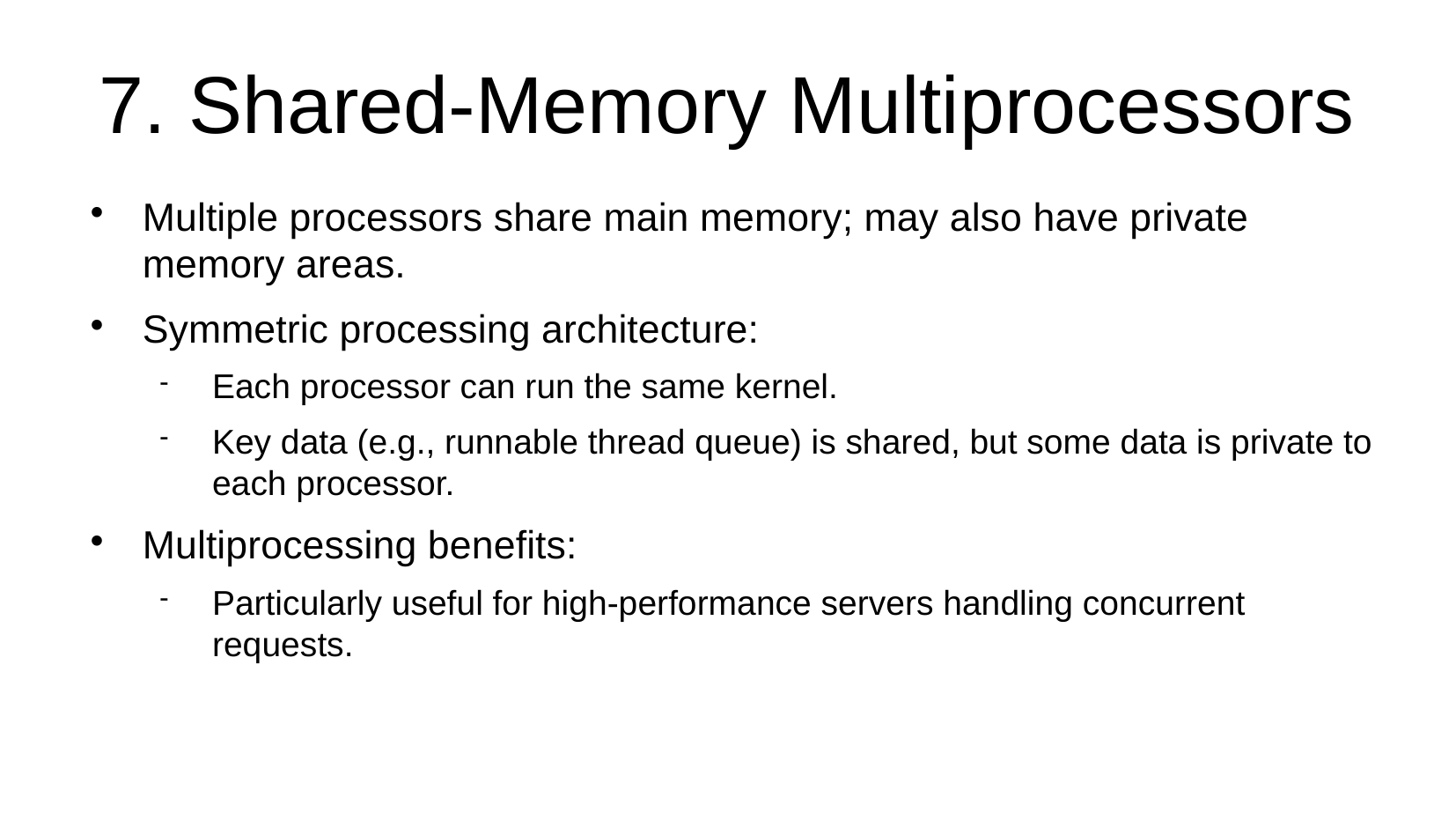

7. Shared-Memory Multiprocessors
Multiple processors share main memory; may also have private memory areas.
Symmetric processing architecture:
Each processor can run the same kernel.
Key data (e.g., runnable thread queue) is shared, but some data is private to each processor.
Multiprocessing benefits:
Particularly useful for high-performance servers handling concurrent requests.